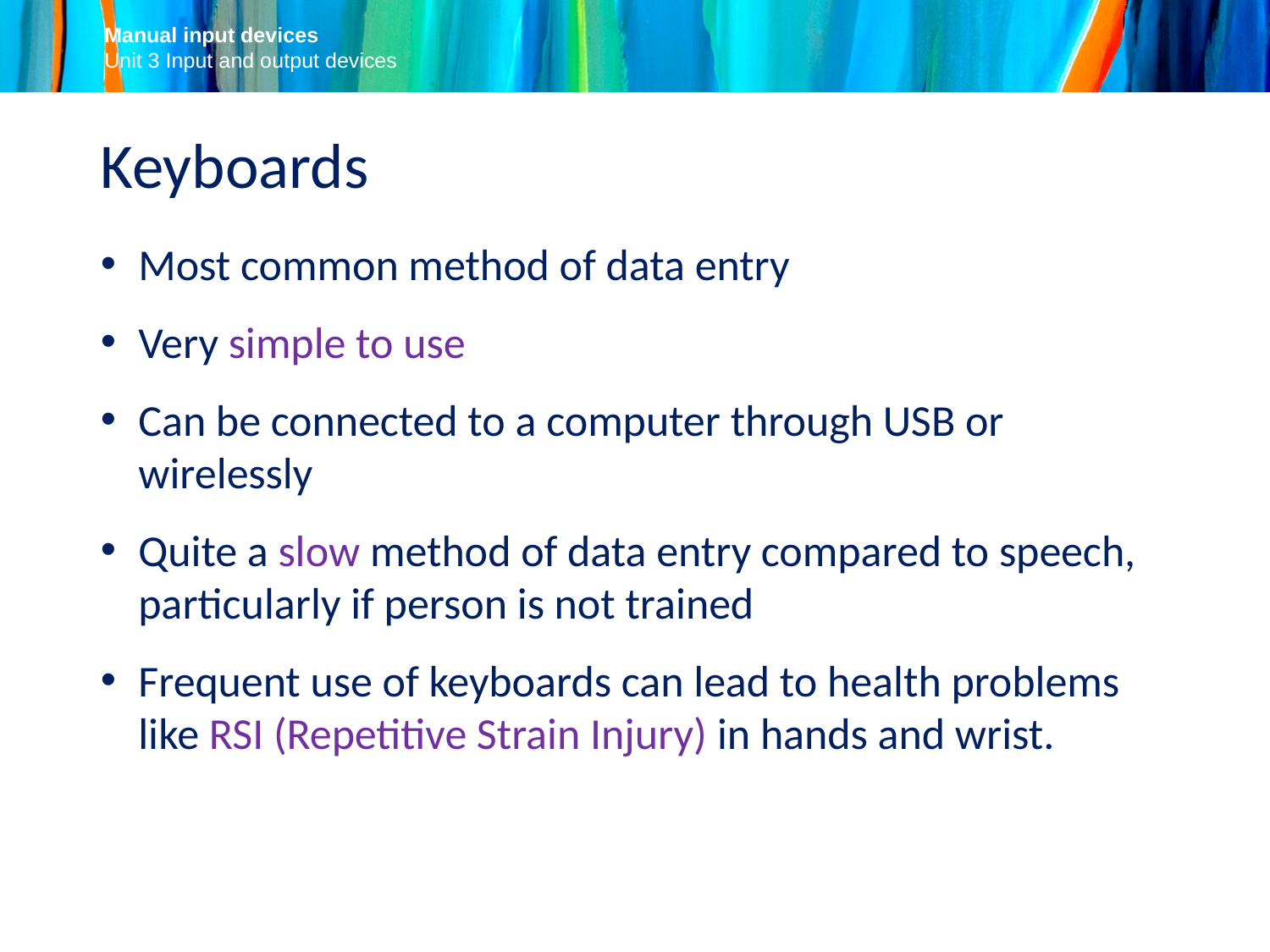

Keyboards
Most common method of data entry
Very simple to use
Can be connected to a computer through USB or wirelessly
Quite a slow method of data entry compared to speech, particularly if person is not trained
Frequent use of keyboards can lead to health problems like RSI (Repetitive Strain Injury) in hands and wrist.